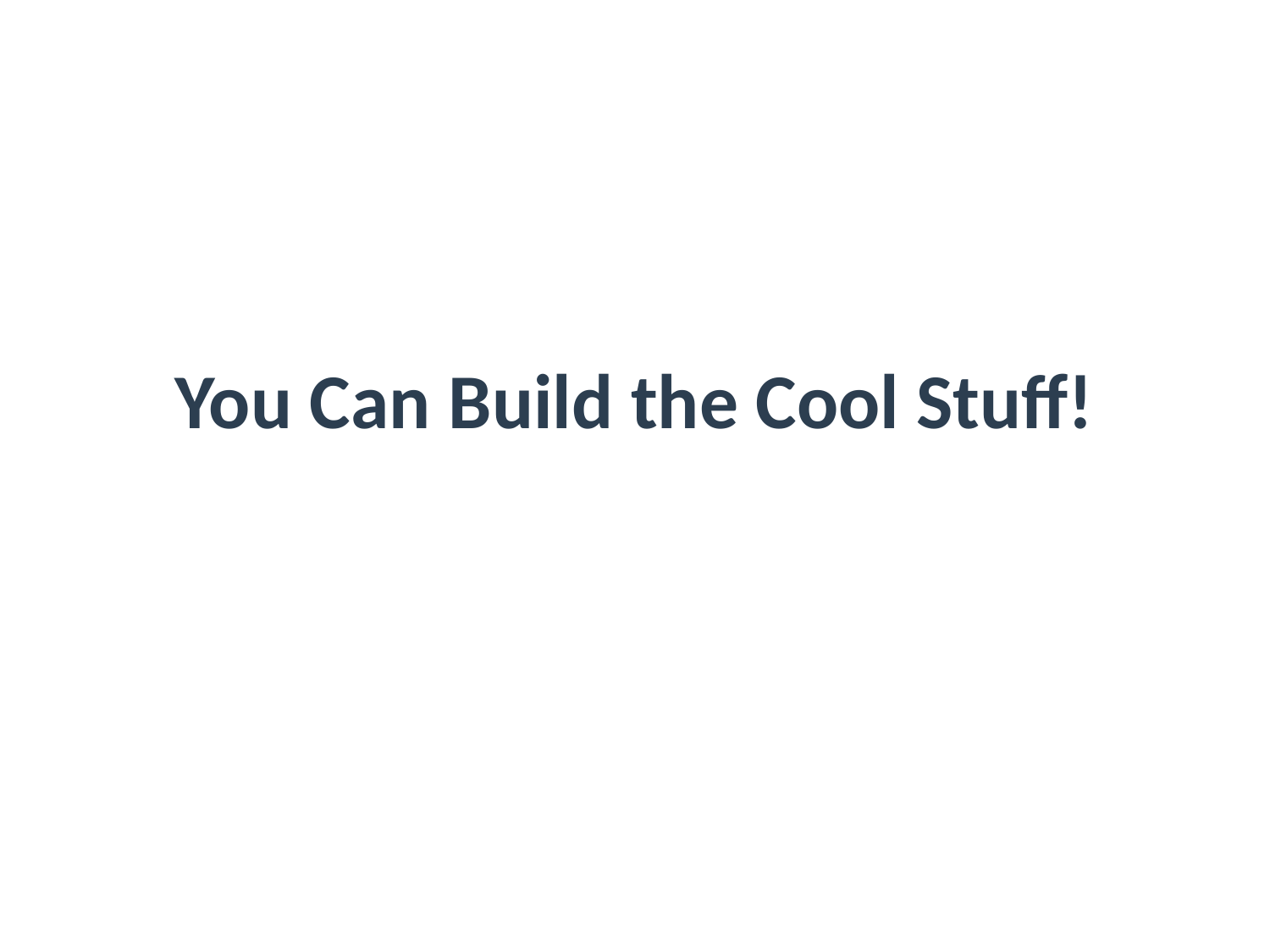

# You Can Build the Cool Stuff!